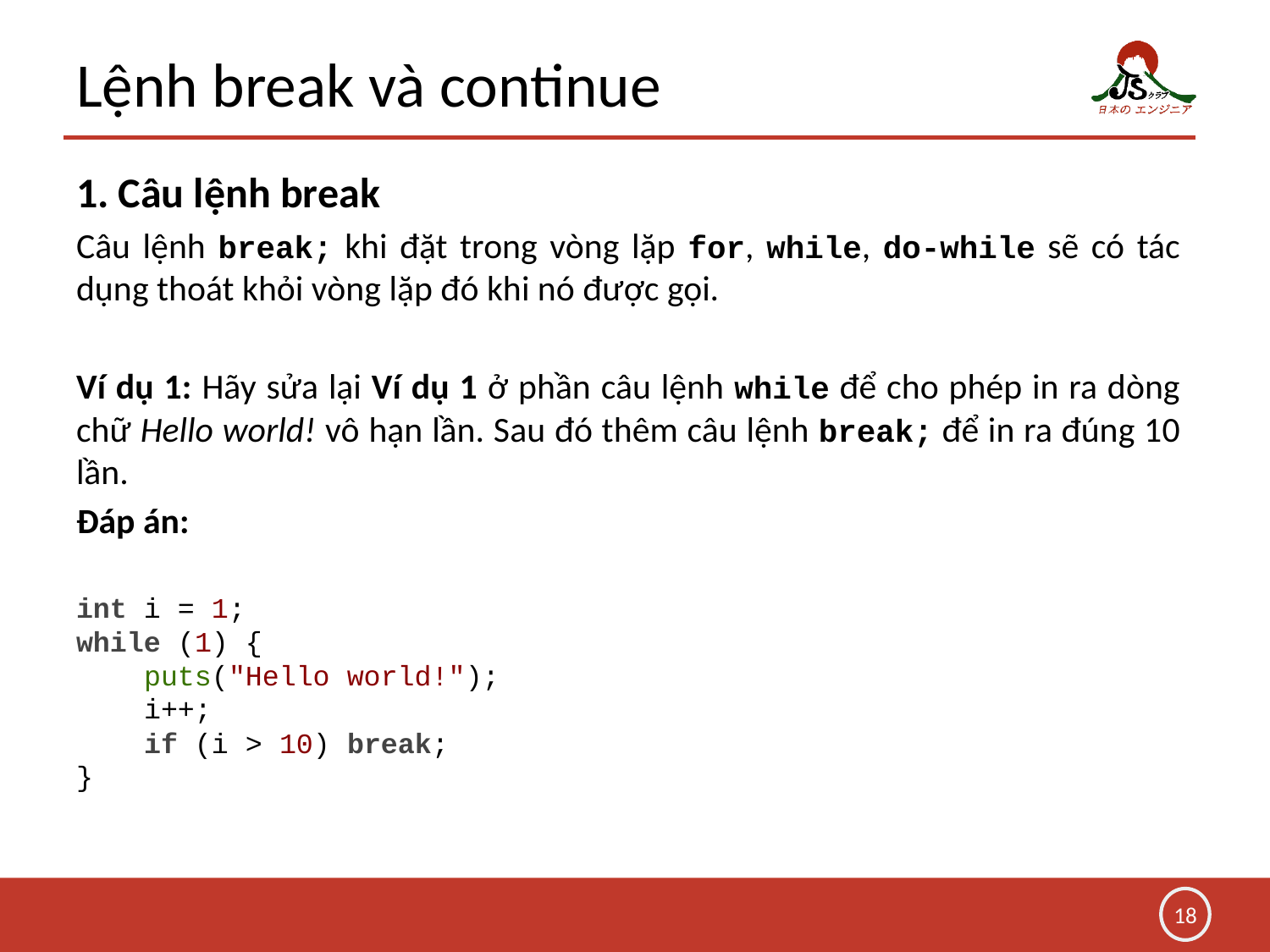

# Lệnh break và continue
1. Câu lệnh break
Câu lệnh break; khi đặt trong vòng lặp for, while, do-while sẽ có tác dụng thoát khỏi vòng lặp đó khi nó được gọi.

Ví dụ 1: Hãy sửa lại Ví dụ 1 ở phần câu lệnh while để cho phép in ra dòng chữ Hello world! vô hạn lần. Sau đó thêm câu lệnh break; để in ra đúng 10 lần.
Đáp án:

int i = 1;
while (1) {
    puts("Hello world!");
    i++;
    if (i > 10) break;
}